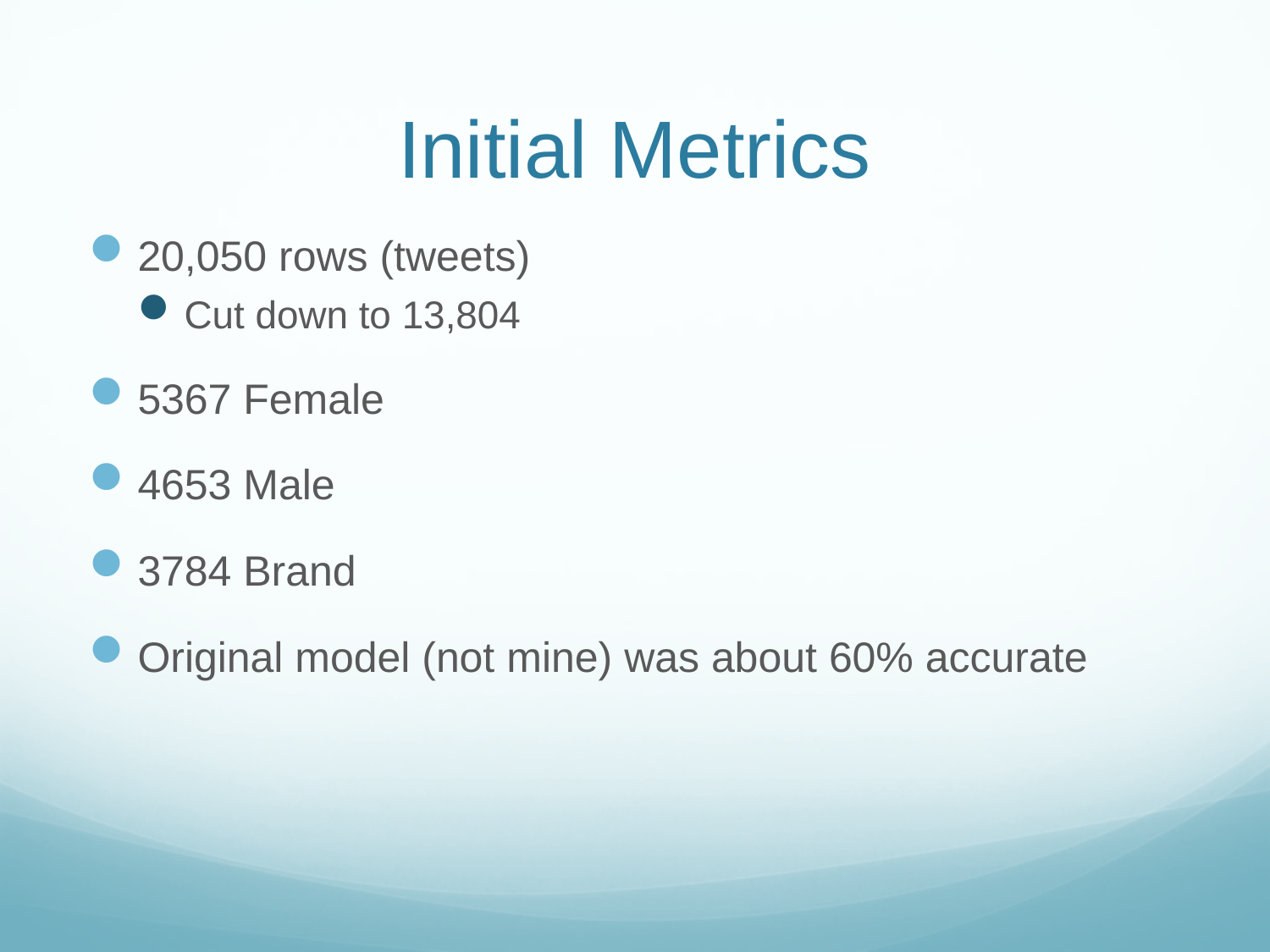

# Initial Metrics
20,050 rows (tweets)
Cut down to 13,804
5367 Female
4653 Male
3784 Brand
Original model (not mine) was about 60% accurate